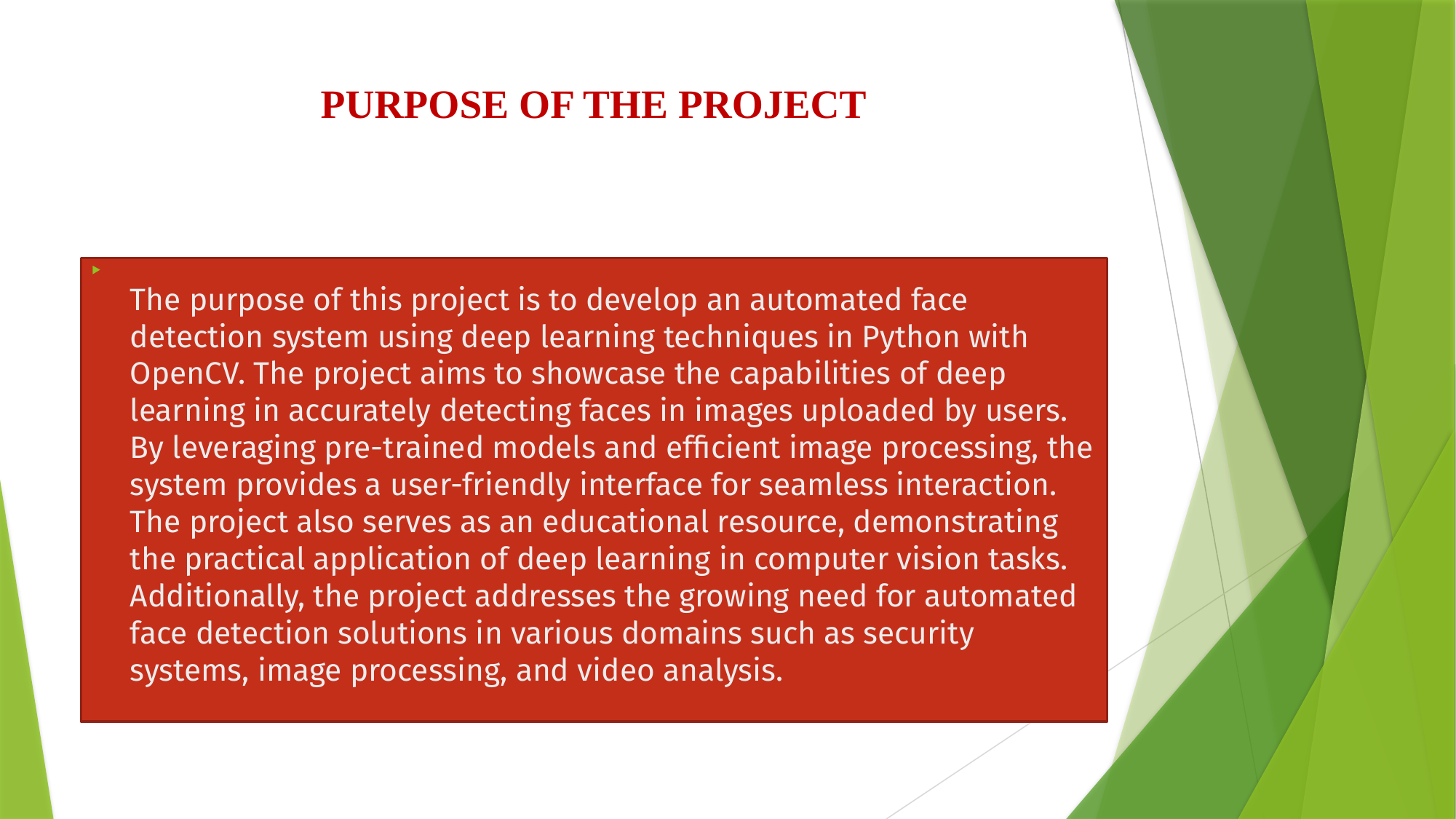

# PURPOSE OF THE PROJECT
The purpose of this project is to develop an automated face detection system using deep learning techniques in Python with OpenCV. The project aims to showcase the capabilities of deep learning in accurately detecting faces in images uploaded by users. By leveraging pre-trained models and efficient image processing, the system provides a user-friendly interface for seamless interaction. The project also serves as an educational resource, demonstrating the practical application of deep learning in computer vision tasks. Additionally, the project addresses the growing need for automated face detection solutions in various domains such as security systems, image processing, and video analysis.